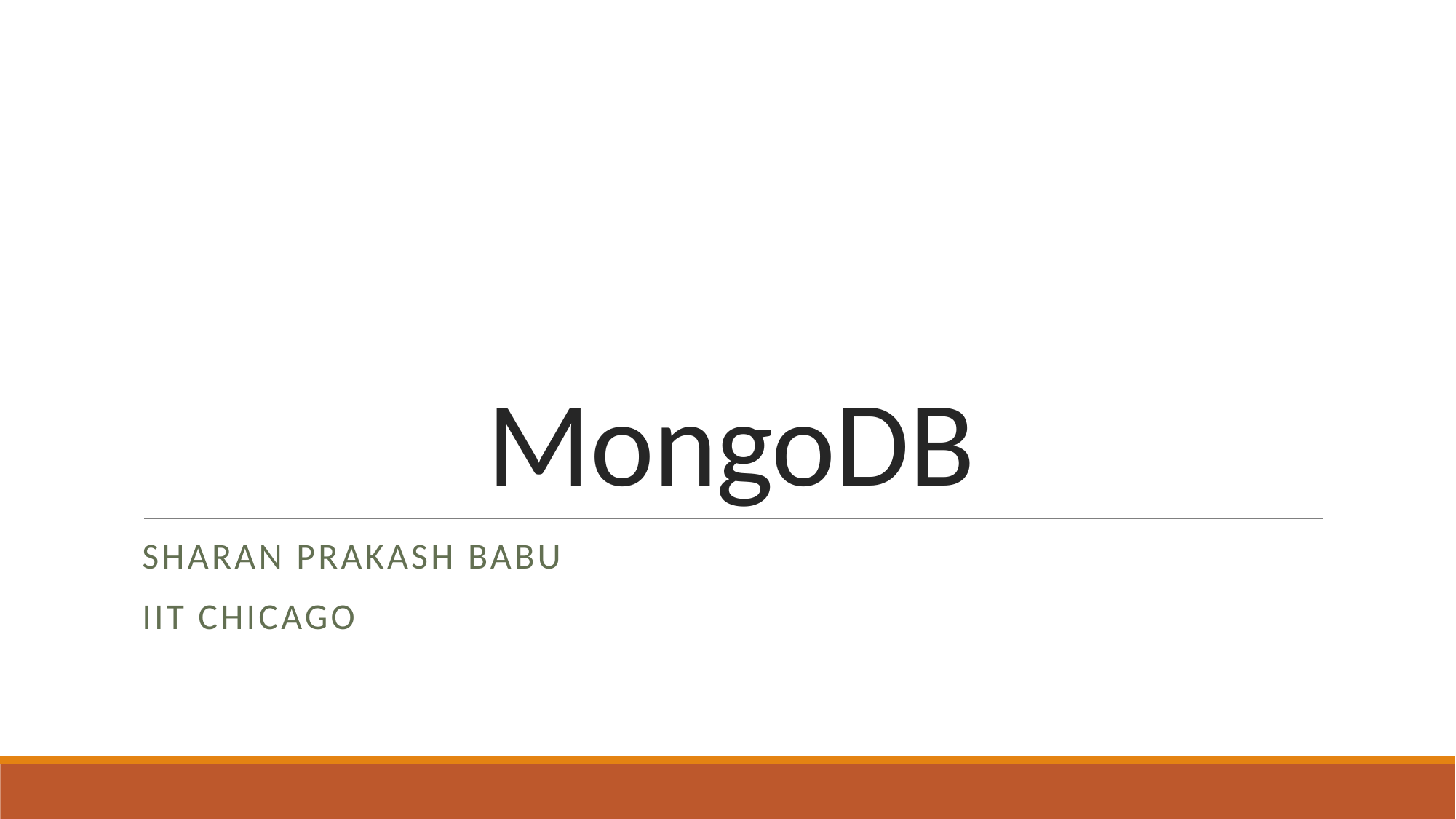

# MongoDB
Sharan prakash babu
Iit chicago